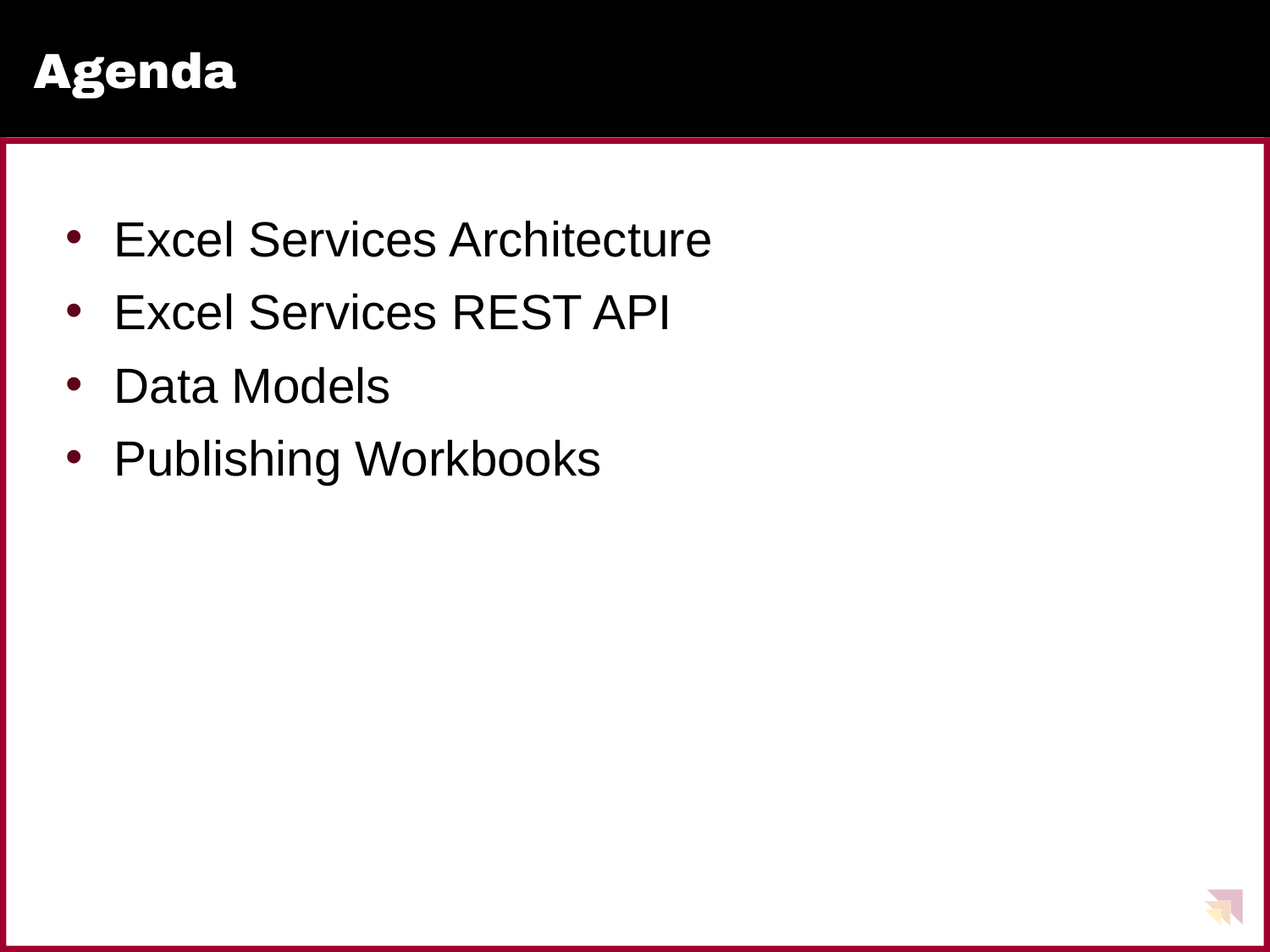

# Agenda
Excel Services Architecture
Excel Services REST API
Data Models
Publishing Workbooks